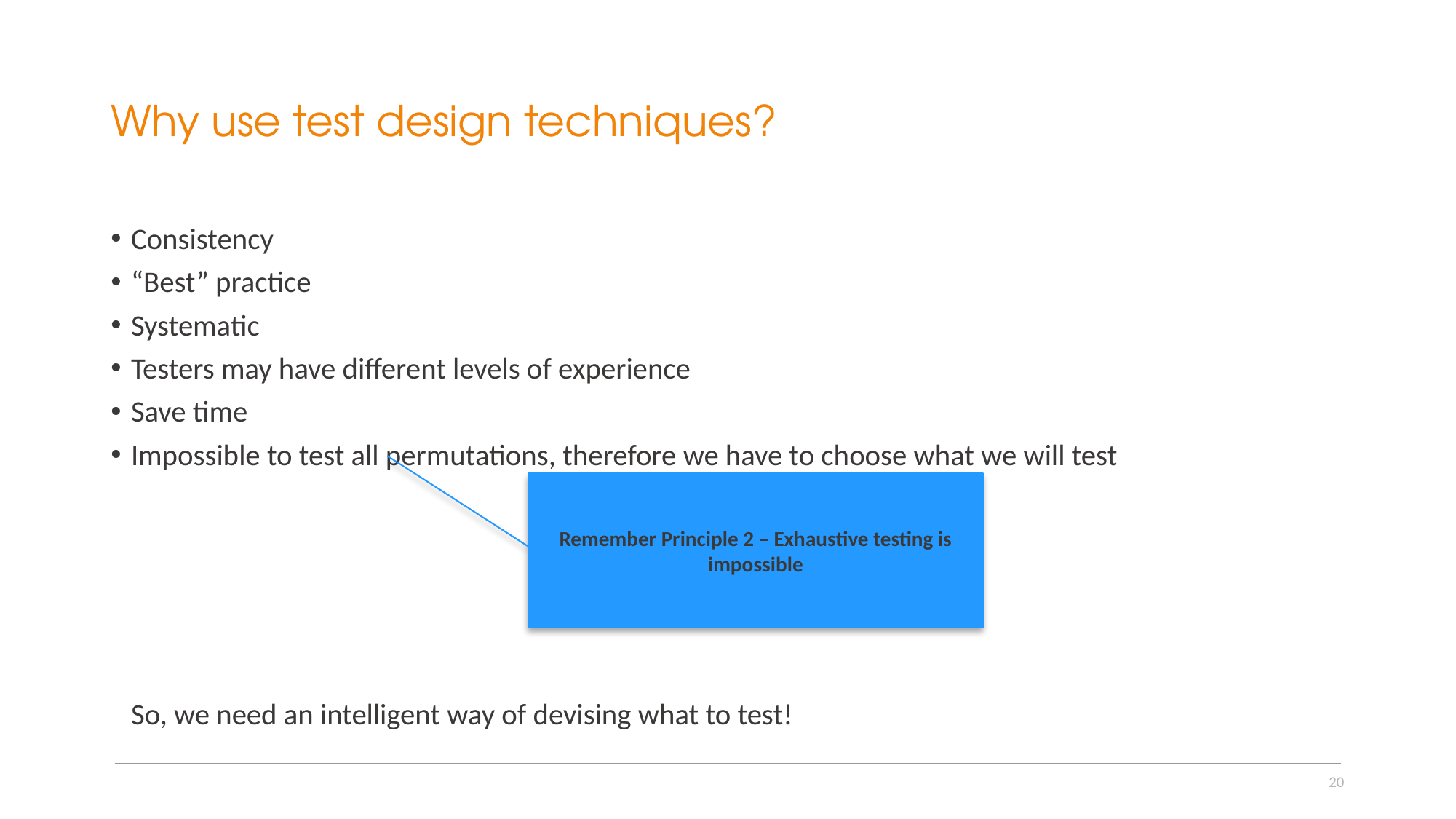

# Why use test design techniques?
Consistency
“Best” practice
Systematic
Testers may have different levels of experience
Save time
Impossible to test all permutations, therefore we have to choose what we will test

   So, we need an intelligent way of devising what to test!

Remember Principle 2 – Exhaustive testing is impossible
20